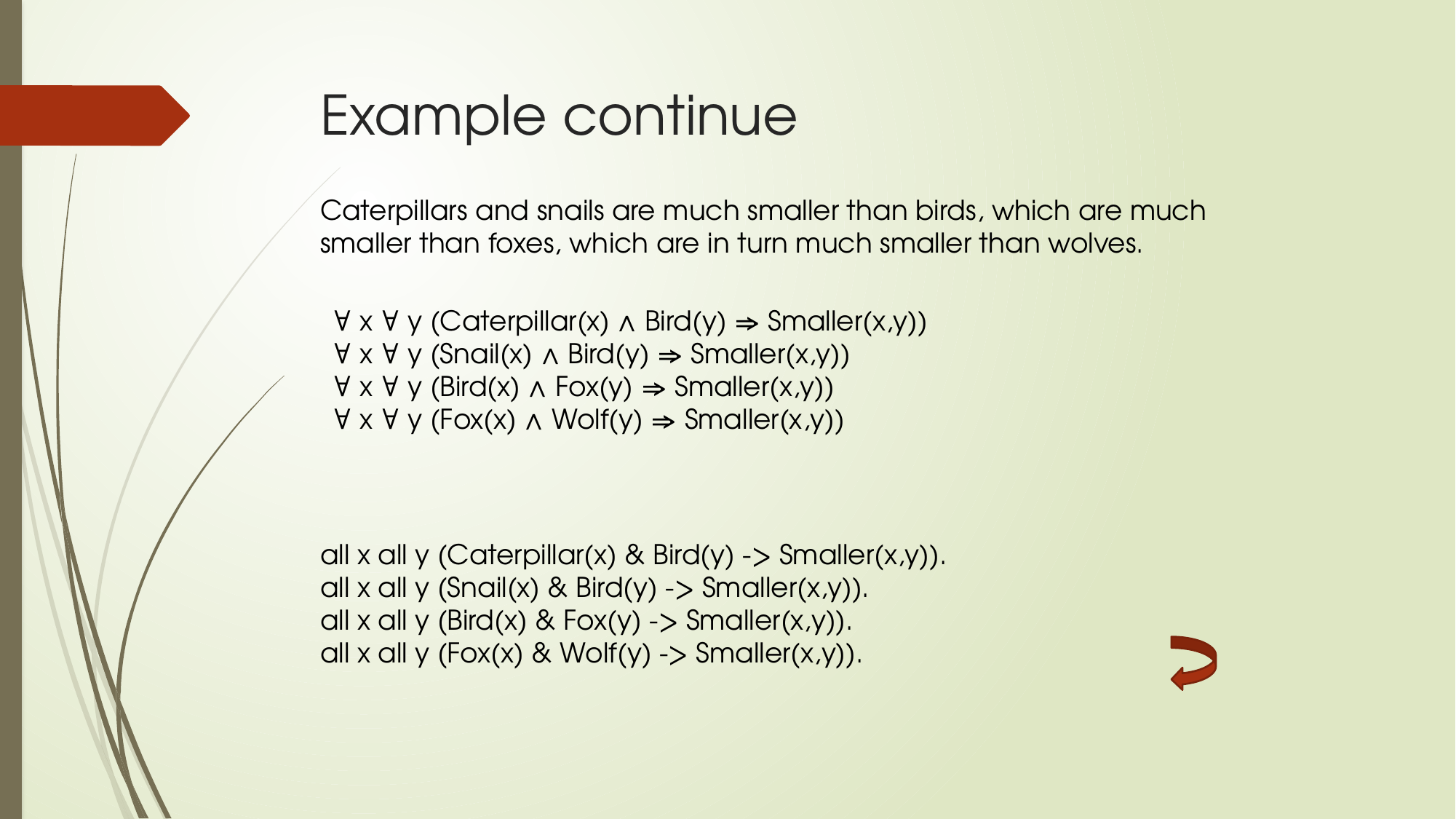

# Example continue
Caterpillars and snails are much smaller than birds, which are much
smaller than foxes, which are in turn much smaller than wolves.

∀ x ∀ y (Caterpillar(x) ∧ Bird(y) ⇒ Smaller(x,y))
∀ x ∀ y (Snail(x) ∧ Bird(y) ⇒ Smaller(x,y))
∀ x ∀ y (Bird(x) ∧ Fox(y) ⇒ Smaller(x,y))
∀ x ∀ y (Fox(x) ∧ Wolf(y) ⇒ Smaller(x,y))
all x all y (Caterpillar(x) & Bird(y) -> Smaller(x,y)).
all x all y (Snail(x) & Bird(y) -> Smaller(x,y)).
all x all y (Bird(x) & Fox(y) -> Smaller(x,y)).
all x all y (Fox(x) & Wolf(y) -> Smaller(x,y)).